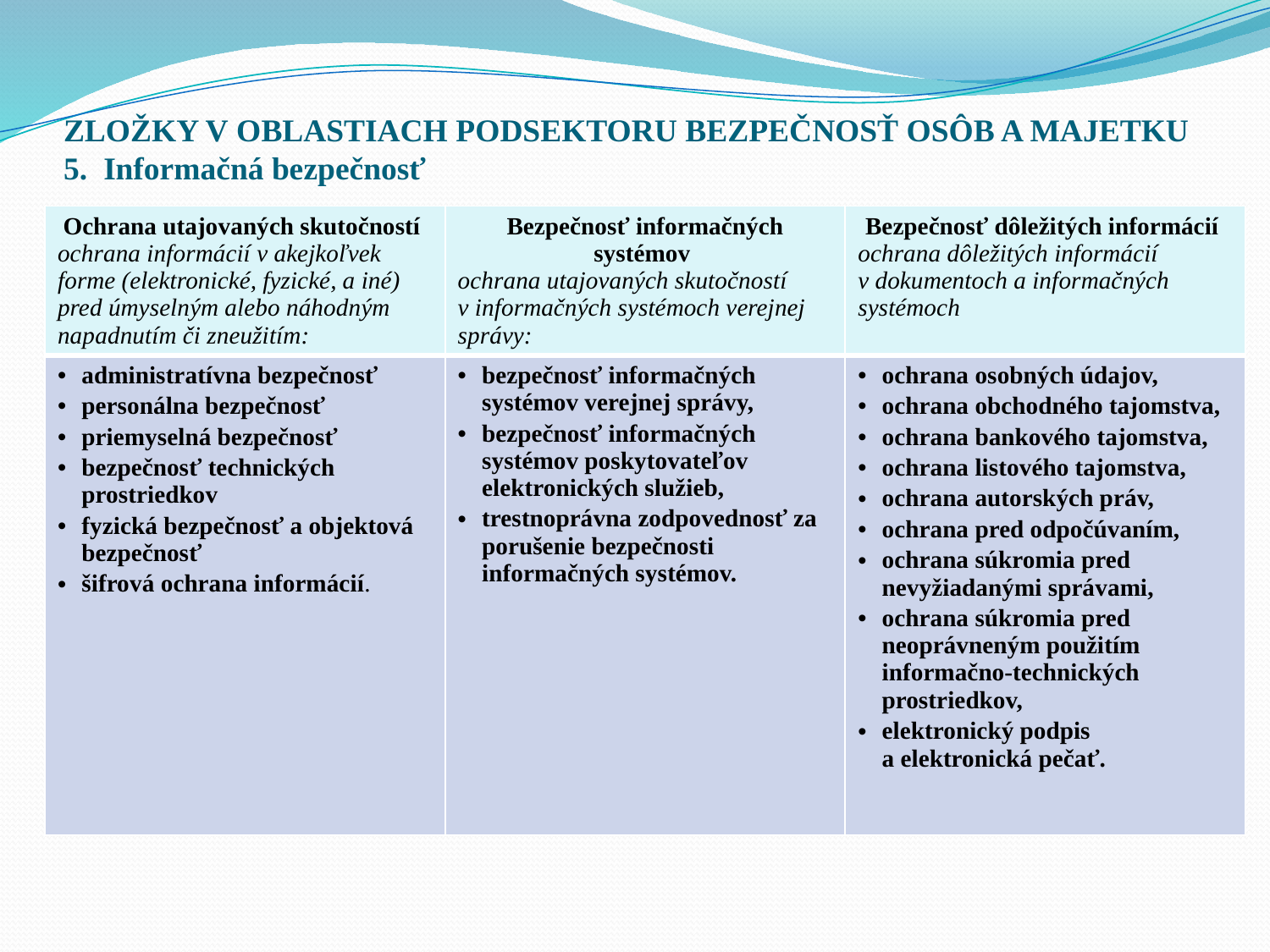

# ZLOŽKY V OBLASTIACH PODSEKTORU BEZPEČNOSŤ OSÔB A MAJETKU 5.  Informačná bezpečnosť
| Ochrana utajovaných skutočností ochrana informácií v akejkoľvek forme (elektronické, fyzické, a iné) pred úmyselným alebo náhodným napadnutím či zneužitím: | Bezpečnosť informačných systémov ochrana utajovaných skutočností v informačných systémoch verejnej správy: | Bezpečnosť dôležitých informácií ochrana dôležitých informácií v dokumentoch a informačných systémoch |
| --- | --- | --- |
| administratívna bezpečnosť personálna bezpečnosť priemyselná bezpečnosť bezpečnosť technických prostriedkov fyzická bezpečnosť a objektová bezpečnosť šifrová ochrana informácií. | bezpečnosť informačných systémov verejnej správy, bezpečnosť informačných systémov poskytovateľov elektronických služieb, trestnoprávna zodpovednosť za porušenie bezpečnosti informačných systémov. | ochrana osobných údajov, ochrana obchodného tajomstva, ochrana bankového tajomstva, ochrana listového tajomstva, ochrana autorských práv, ochrana pred odpočúvaním, ochrana súkromia pred nevyžiadanými správami, ochrana súkromia pred neoprávneným použitím informačno-technických prostriedkov, elektronický podpis a elektronická pečať. |